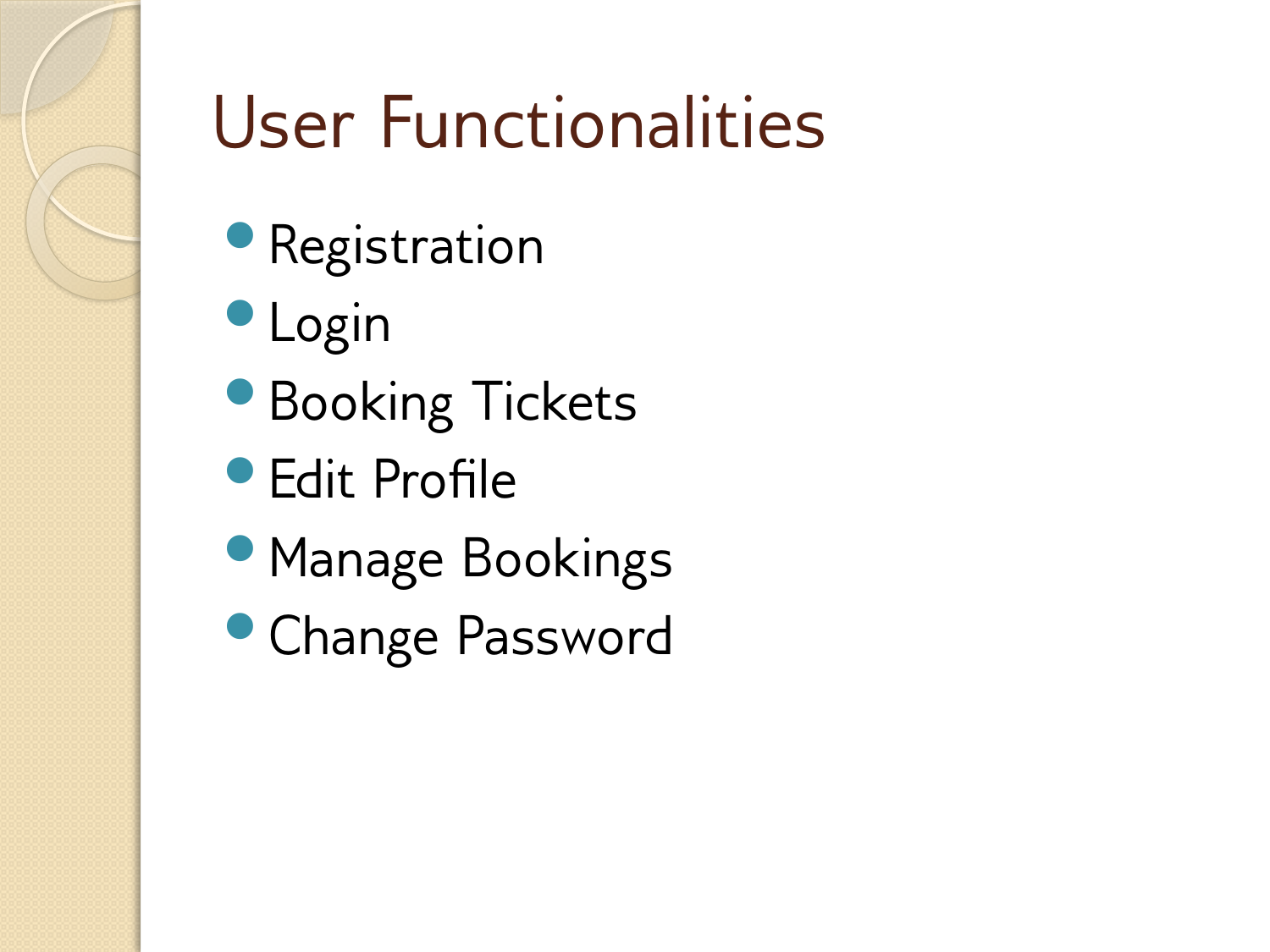

# User Functionalities
Registration
Login
Booking Tickets
Edit Profile
Manage Bookings
Change Password